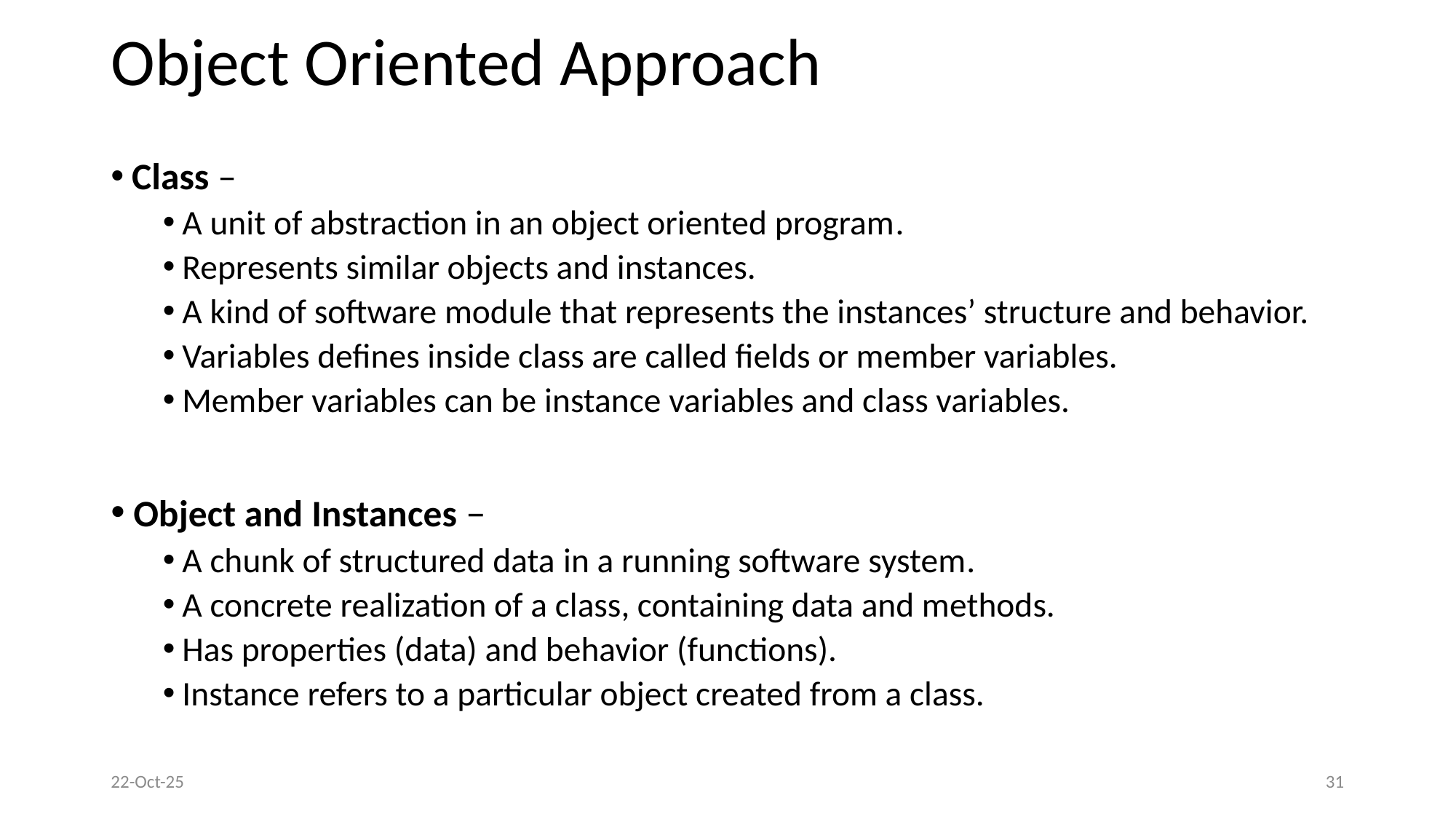

# Object Oriented Approach
 Class –
 A unit of abstraction in an object oriented program.
 Represents similar objects and instances.
 A kind of software module that represents the instances’ structure and behavior.
 Variables defines inside class are called fields or member variables.
 Member variables can be instance variables and class variables.

 Object and Instances –
 A chunk of structured data in a running software system.
 A concrete realization of a class, containing data and methods.
 Has properties (data) and behavior (functions).
 Instance refers to a particular object created from a class.

22-Oct-25
31